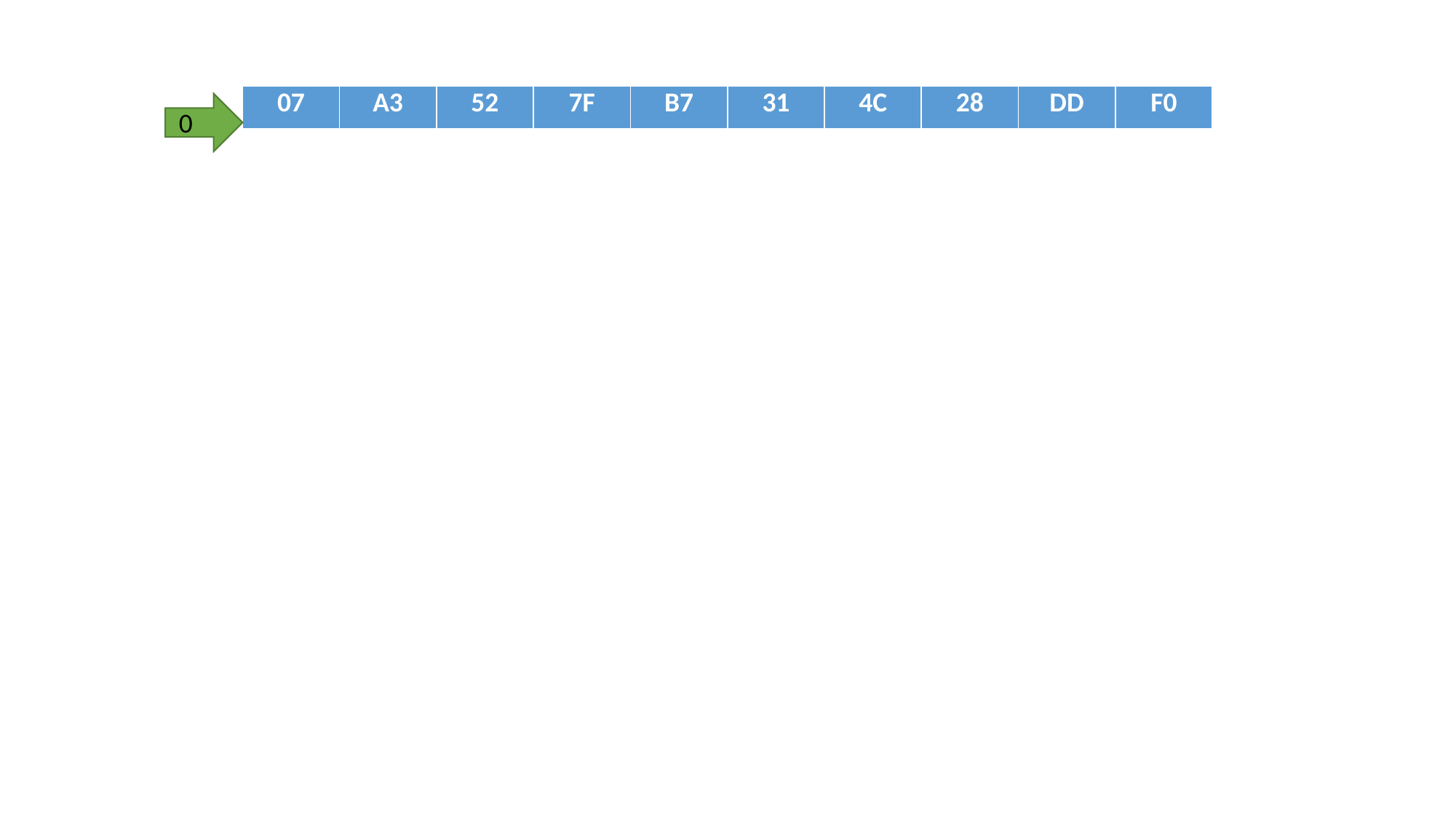

| 07 | A3 | 52 | 7F | B7 | 31 | 4C | 28 | DD | F0 |
| --- | --- | --- | --- | --- | --- | --- | --- | --- | --- |

0